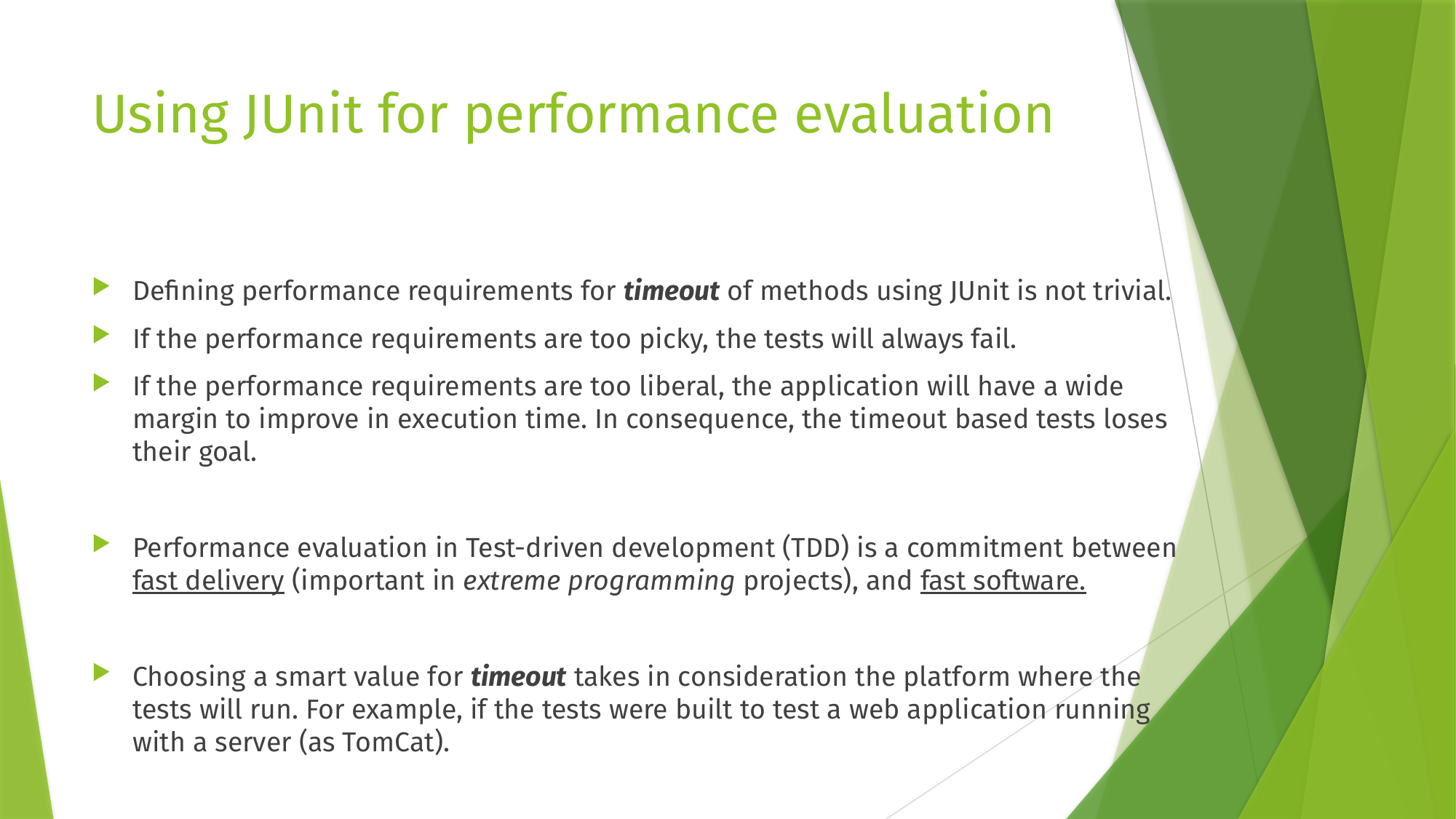

# Using JUnit for performance evaluation

Defining performance requirements for timeout of methods using JUnit is not trivial.
If the performance requirements are too picky, the tests will always fail.
If the performance requirements are too liberal, the application will have a wide margin to improve in execution time. In consequence, the timeout based tests loses their goal.

Performance evaluation in Test-driven development (TDD) is a commitment between fast delivery (important in extreme programming projects), and fast software.

Choosing a smart value for timeout takes in consideration the platform where the tests will run. For example, if the tests were built to test a web application running with a server (as TomCat).